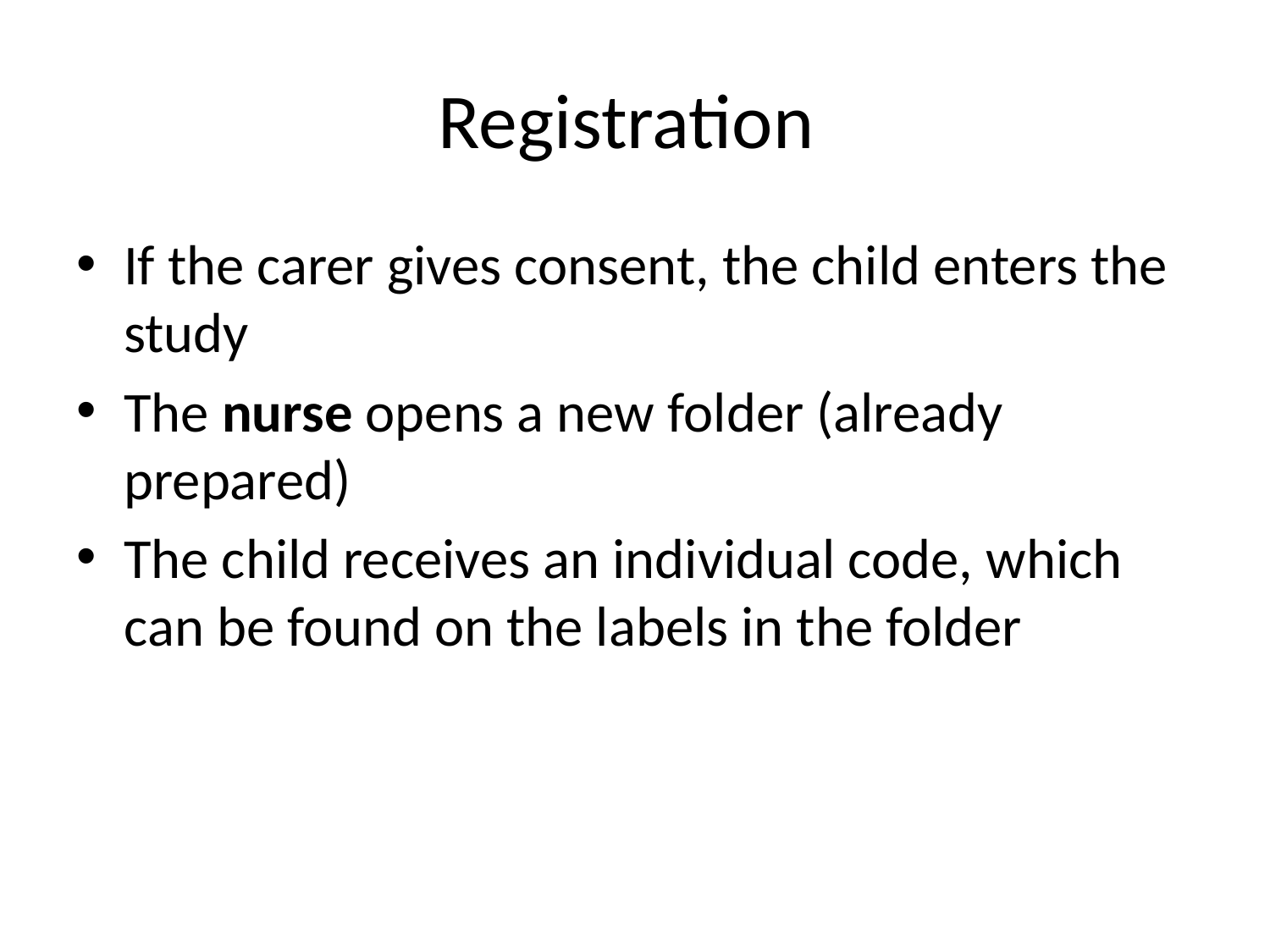

# Registration
If the carer gives consent, the child enters the study
The nurse opens a new folder (already prepared)
The child receives an individual code, which can be found on the labels in the folder